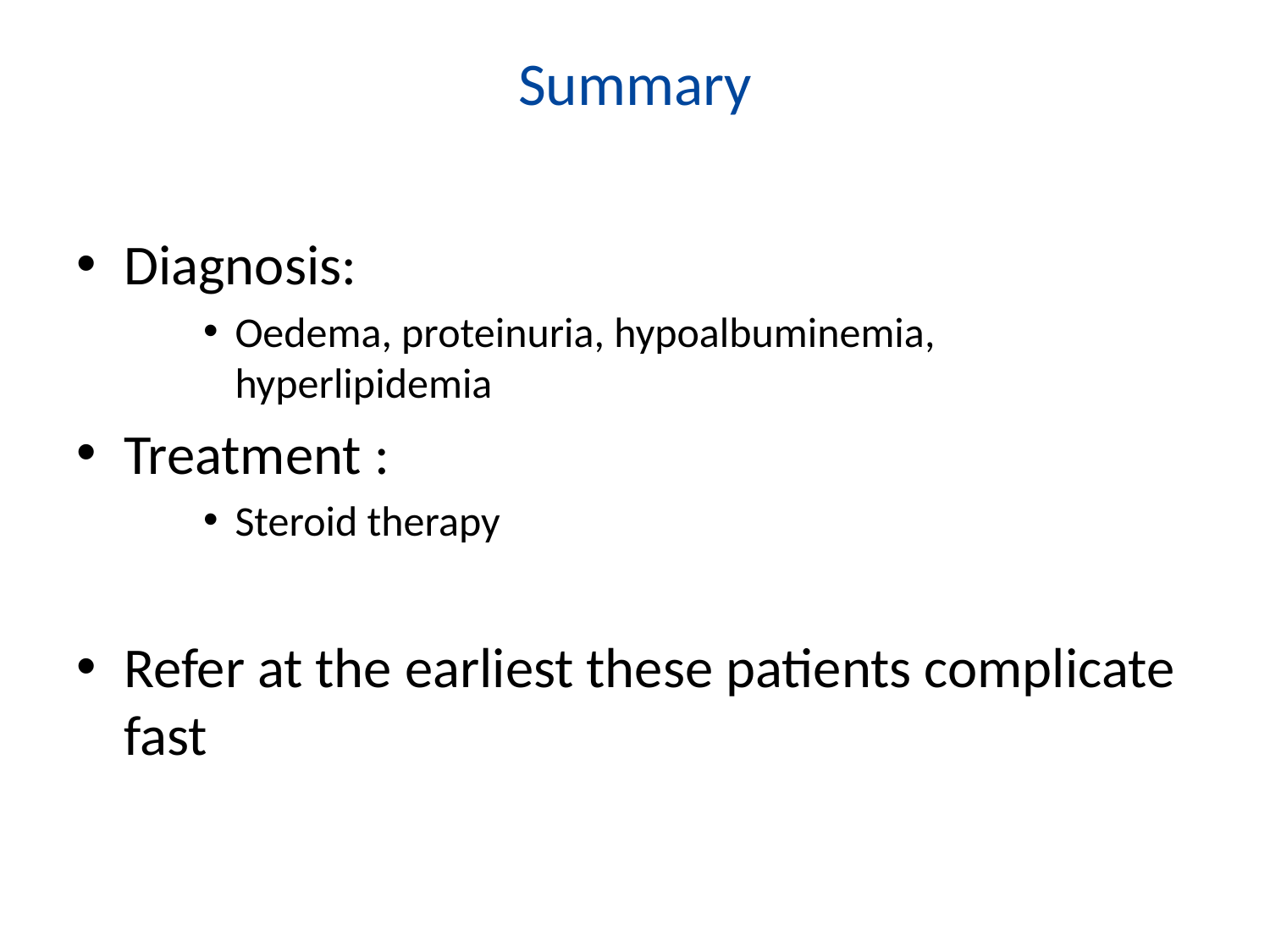

# Summary
Diagnosis:
Oedema, proteinuria, hypoalbuminemia, hyperlipidemia
Treatment :
Steroid therapy

Refer at the earliest these patients complicate fast